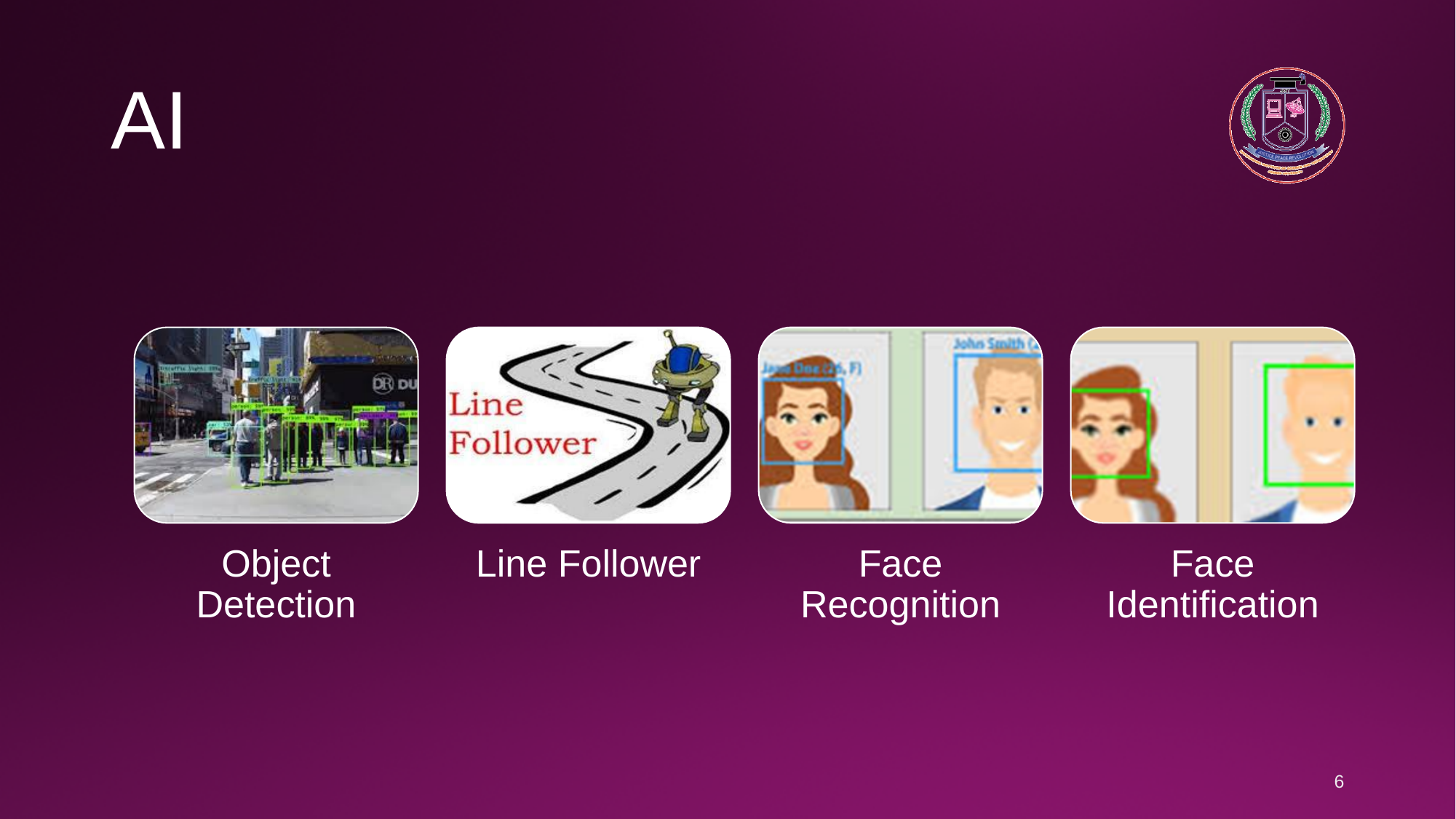

# AI
Object Detection
Line Follower
Face Recognition
Face Identification
6